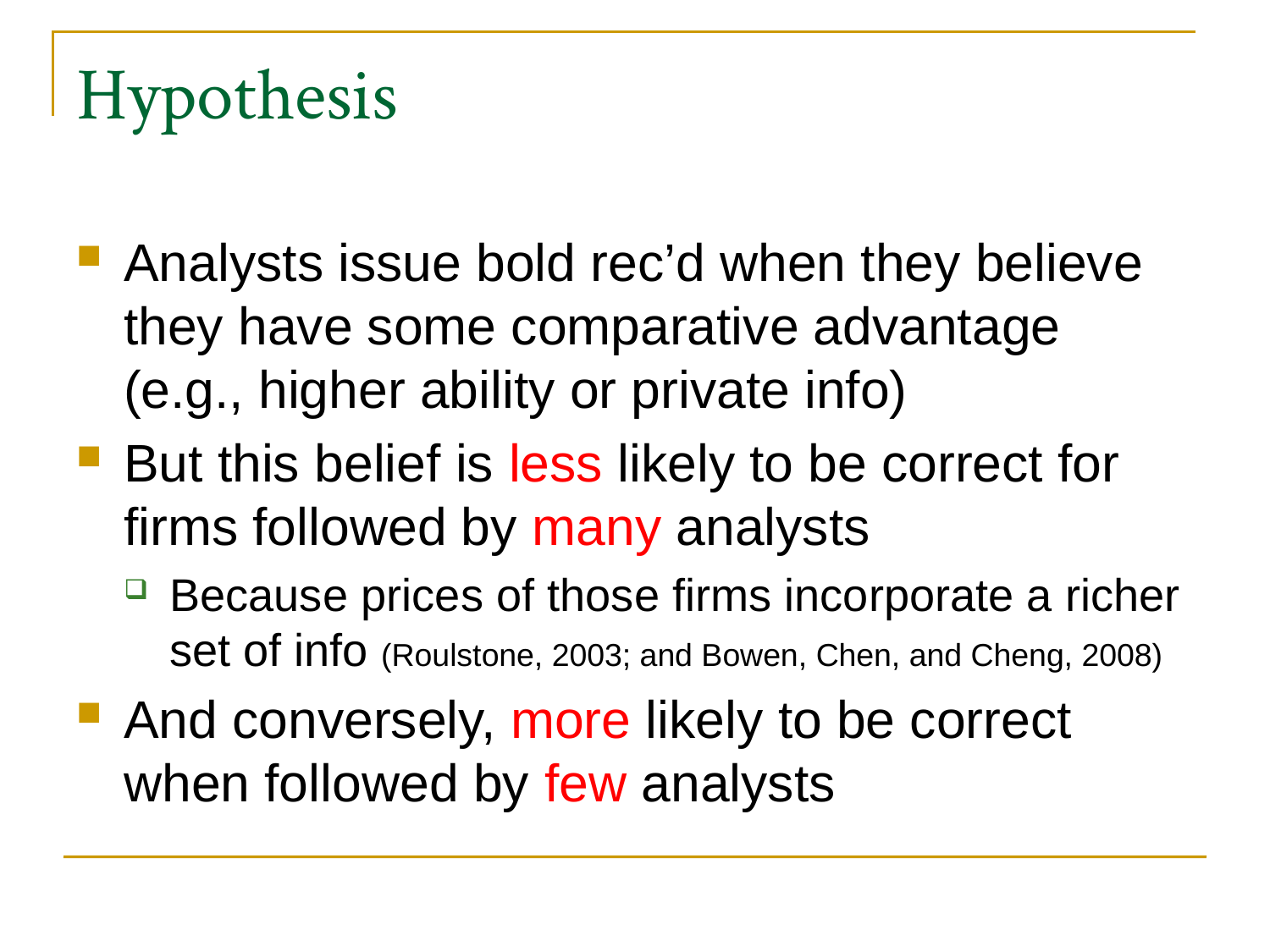

# Hypothesis
Analysts issue bold rec’d when they believe they have some comparative advantage (e.g., higher ability or private info)
But this belief is less likely to be correct for firms followed by many analysts
Because prices of those firms incorporate a richer set of info (Roulstone, 2003; and Bowen, Chen, and Cheng, 2008)
And conversely, more likely to be correct when followed by few analysts